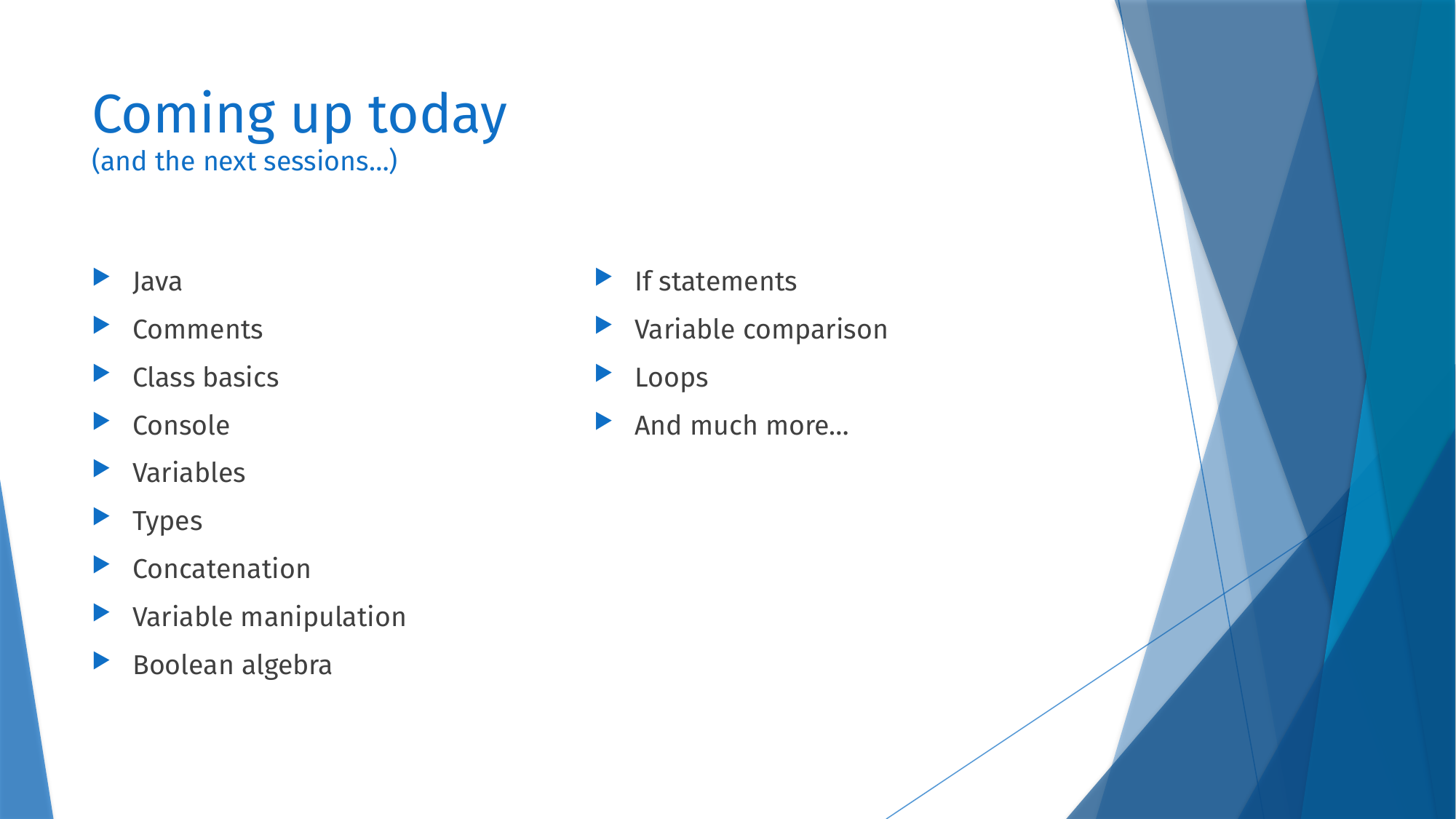

# Coming up today (and the next sessions…)
Java
Comments
Class basics
Console
Variables
Types
Concatenation
Variable manipulation
Boolean algebra
If statements
Variable comparison
Loops
And much more…